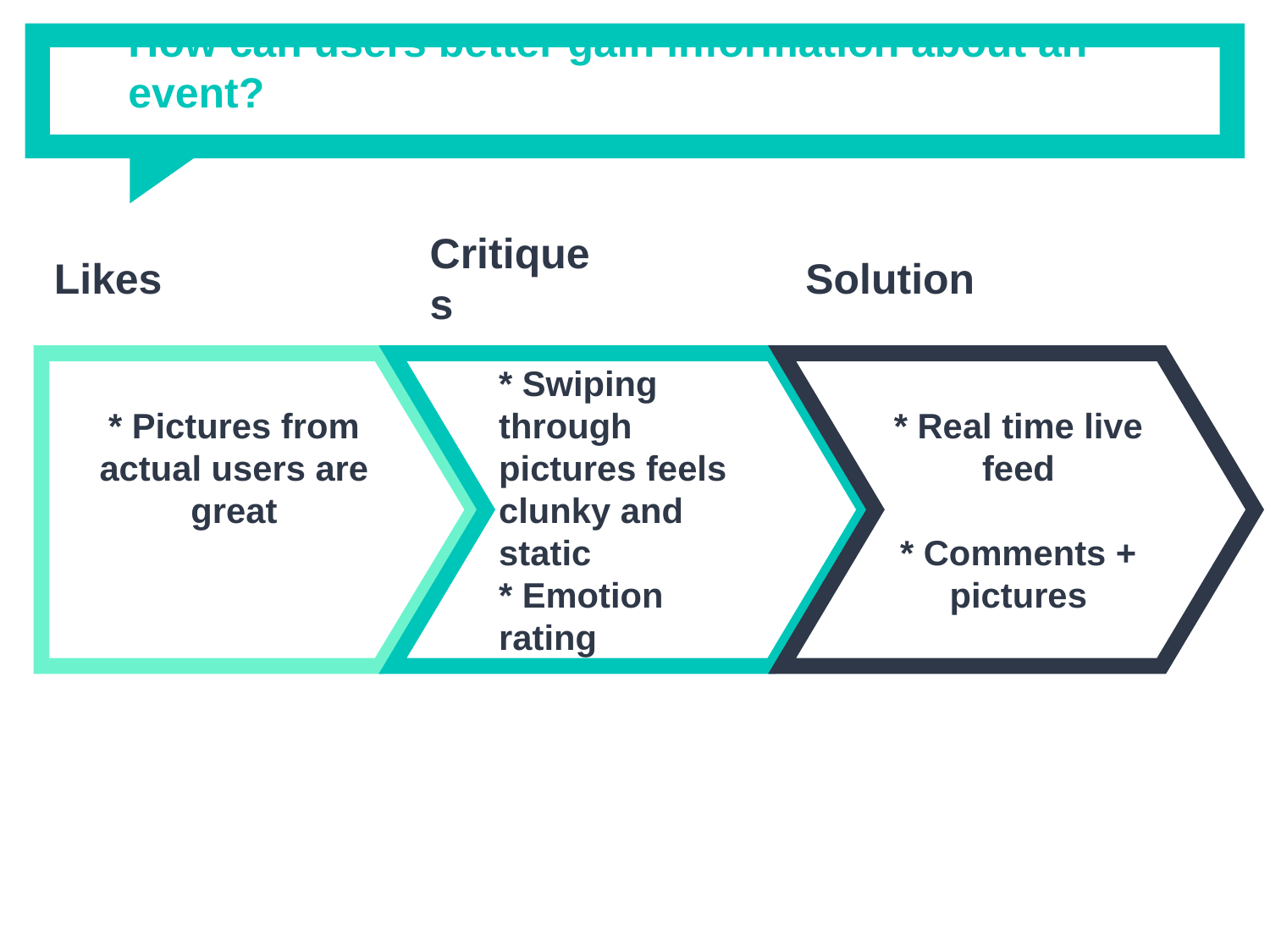

# How can users better gain information about an event?

Likes
Critiques
Solution
* Pictures from actual users are great

* Swiping through pictures feels clunky and static
* Emotion rating
* Real time live feed

* Comments + pictures